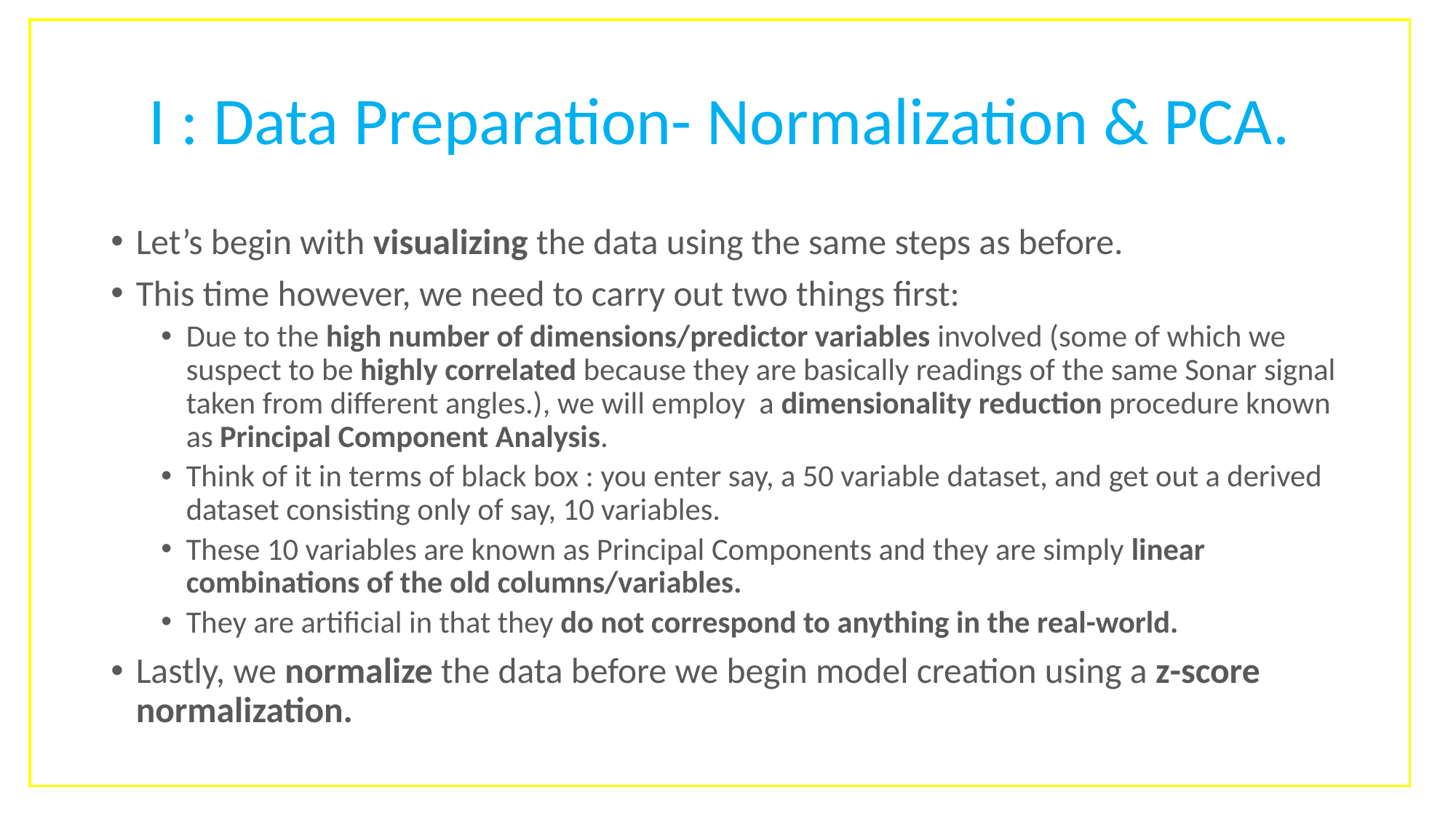

# I : Data Preparation- Normalization & PCA.
Let’s begin with visualizing the data using the same steps as before.
This time however, we need to carry out two things first:
Due to the high number of dimensions/predictor variables involved (some of which we suspect to be highly correlated because they are basically readings of the same Sonar signal taken from different angles.), we will employ  a dimensionality reduction procedure known as Principal Component Analysis.
Think of it in terms of black box : you enter say, a 50 variable dataset, and get out a derived dataset consisting only of say, 10 variables.
These 10 variables are known as Principal Components and they are simply linear combinations of the old columns/variables.
They are artificial in that they do not correspond to anything in the real-world.
Lastly, we normalize the data before we begin model creation using a z-score normalization.